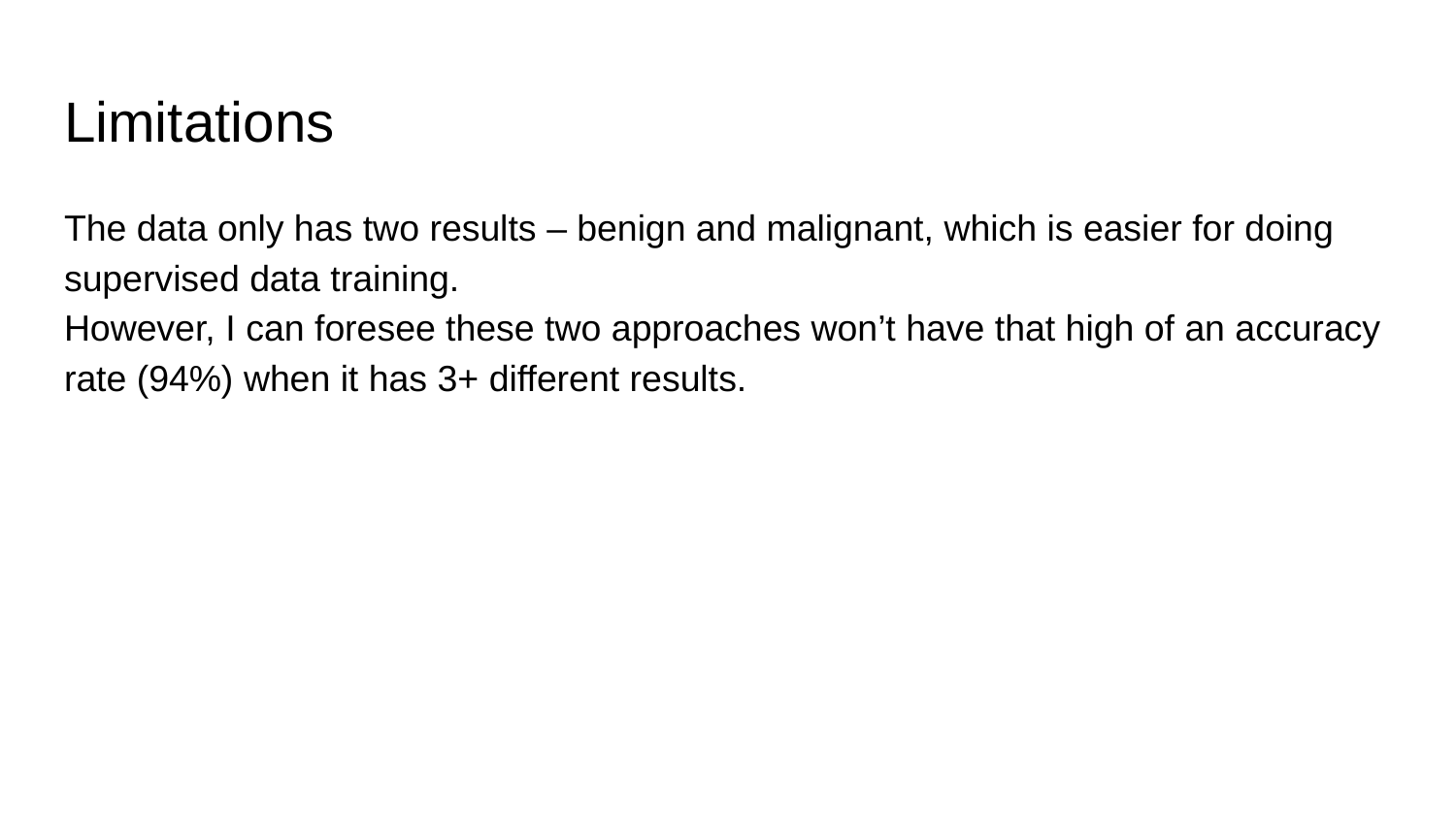

# Limitations
The data only has two results – benign and malignant, which is easier for doing supervised data training.
However, I can foresee these two approaches won’t have that high of an accuracy rate (94%) when it has 3+ different results.